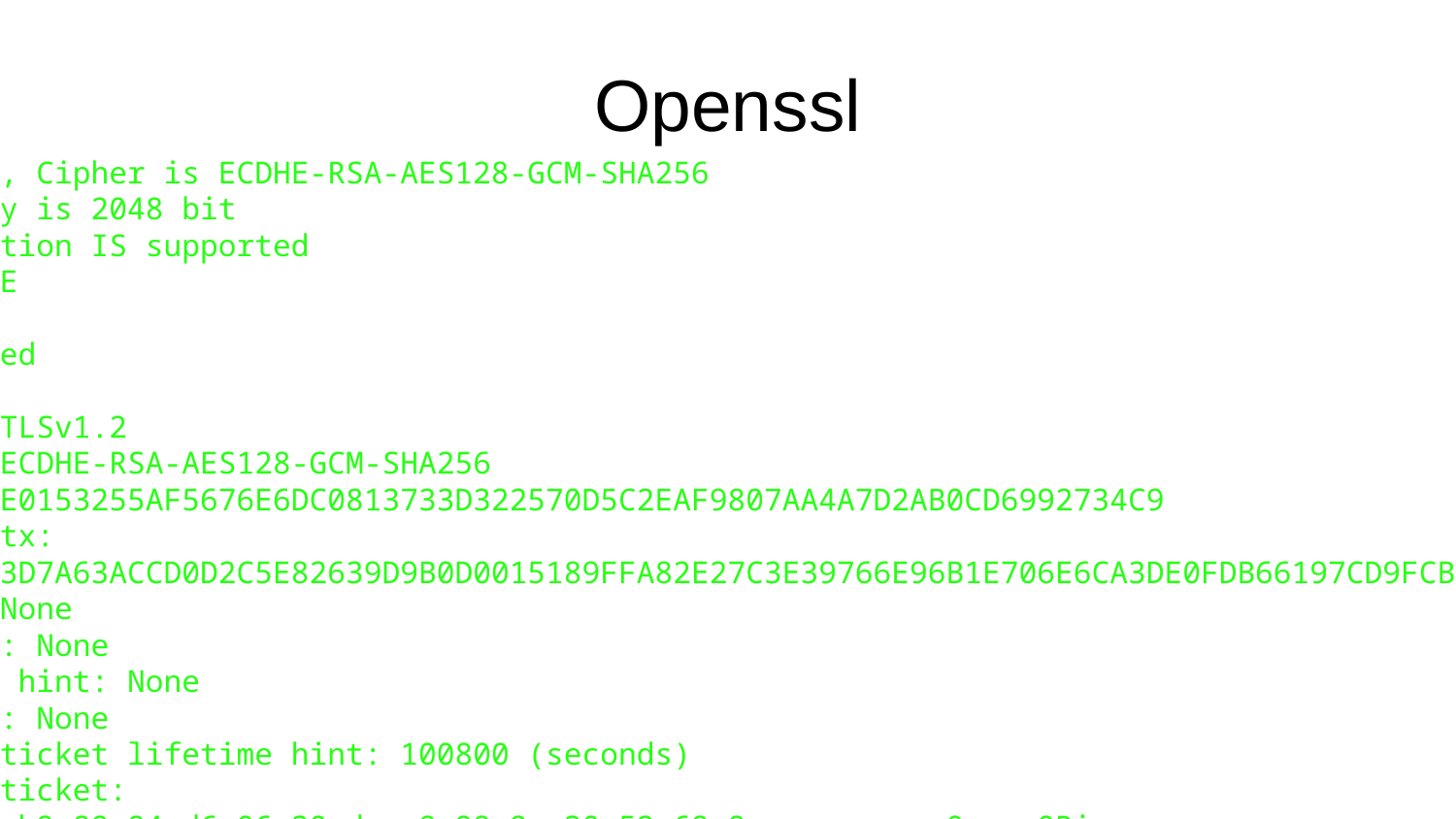

# Openssl
New, TLSv1/SSLv3, Cipher is ECDHE-RSA-AES128-GCM-SHA256
Server public key is 2048 bit
Secure Renegotiation IS supported
Compression: NONE
Expansion: NONE
No ALPN negotiated
SSL-Session:
    Protocol  : TLSv1.2
    Cipher    : ECDHE-RSA-AES128-GCM-SHA256
    Session-ID: E0153255AF5676E6DC0813733D322570D5C2EAF9807AA4A7D2AB0CD6992734C9
    Session-ID-ctx:
    Master-Key: 3D7A63ACCD0D2C5E82639D9B0D0015189FFA82E27C3E39766E96B1E706E6CA3DE0FDB66197CD9FCB71FB804896018E88
    Key-Arg   : None
    PSK identity: None
    PSK identity hint: None
    SRP username: None
    TLS session ticket lifetime hint: 100800 (seconds)
    TLS session ticket:
    0000 - 00 dc b9 88 84 d6 06 30-de a8 99 9a 30 52 69 8a   .......0....0Ri.
    0010 - c3 3d e1 5d cd d9 6e 8a-d2 48 a6 65 e9 01 9e c1   .=.]..n..H.e....
    0020 - 3c dc 64 9d f2 c7 e4 39-35 98 9c 06 75 0a 37 26   <.d....95...u.7&
    0030 - 27 12 d4 a4 b4 b8 cf fa